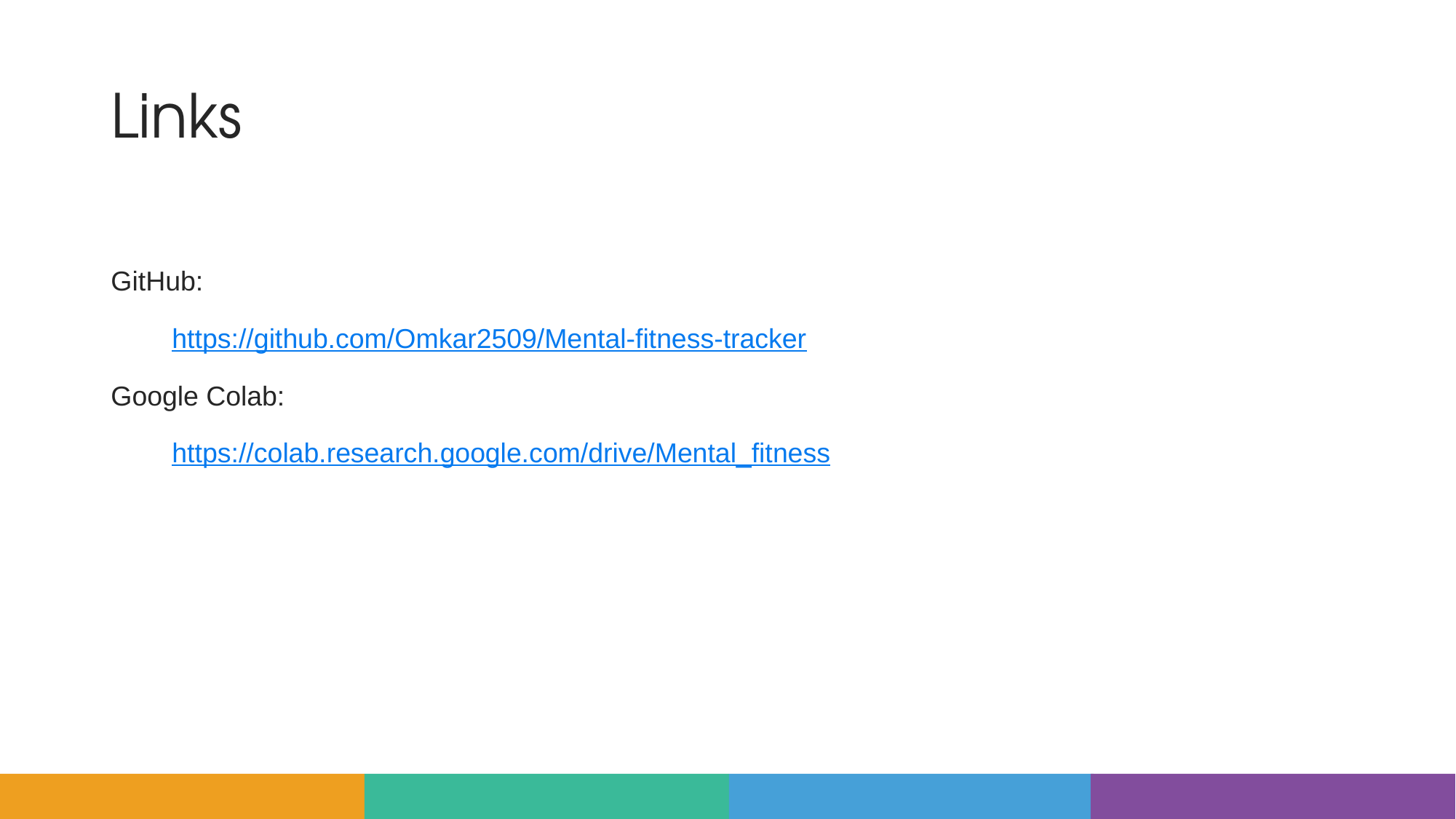

# Links
GitHub:
        https://github.com/Omkar2509/Mental-fitness-tracker
Google Colab:
        https://colab.research.google.com/drive/Mental_fitness